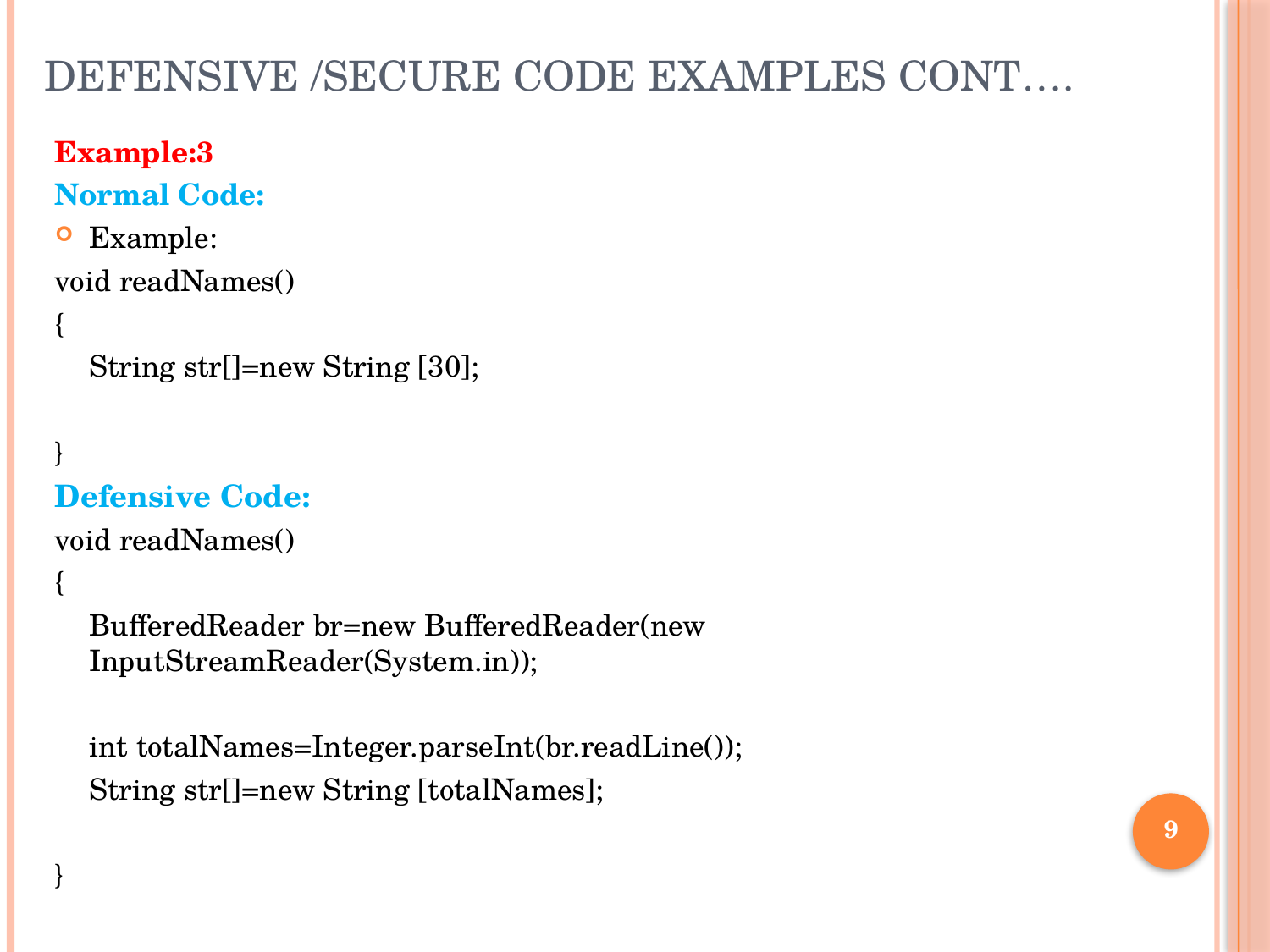

# Defensive /Secure code Examples Cont….
Example:3
Normal Code:
Example:
void readNames()
{
	String str[]=new String [30];

}
Defensive Code:
void readNames()
{
	BufferedReader br=new BufferedReader(new InputStreamReader(System.in));

	int totalNames=Integer.parseInt(br.readLine());
	String str[]=new String [totalNames];

}

9